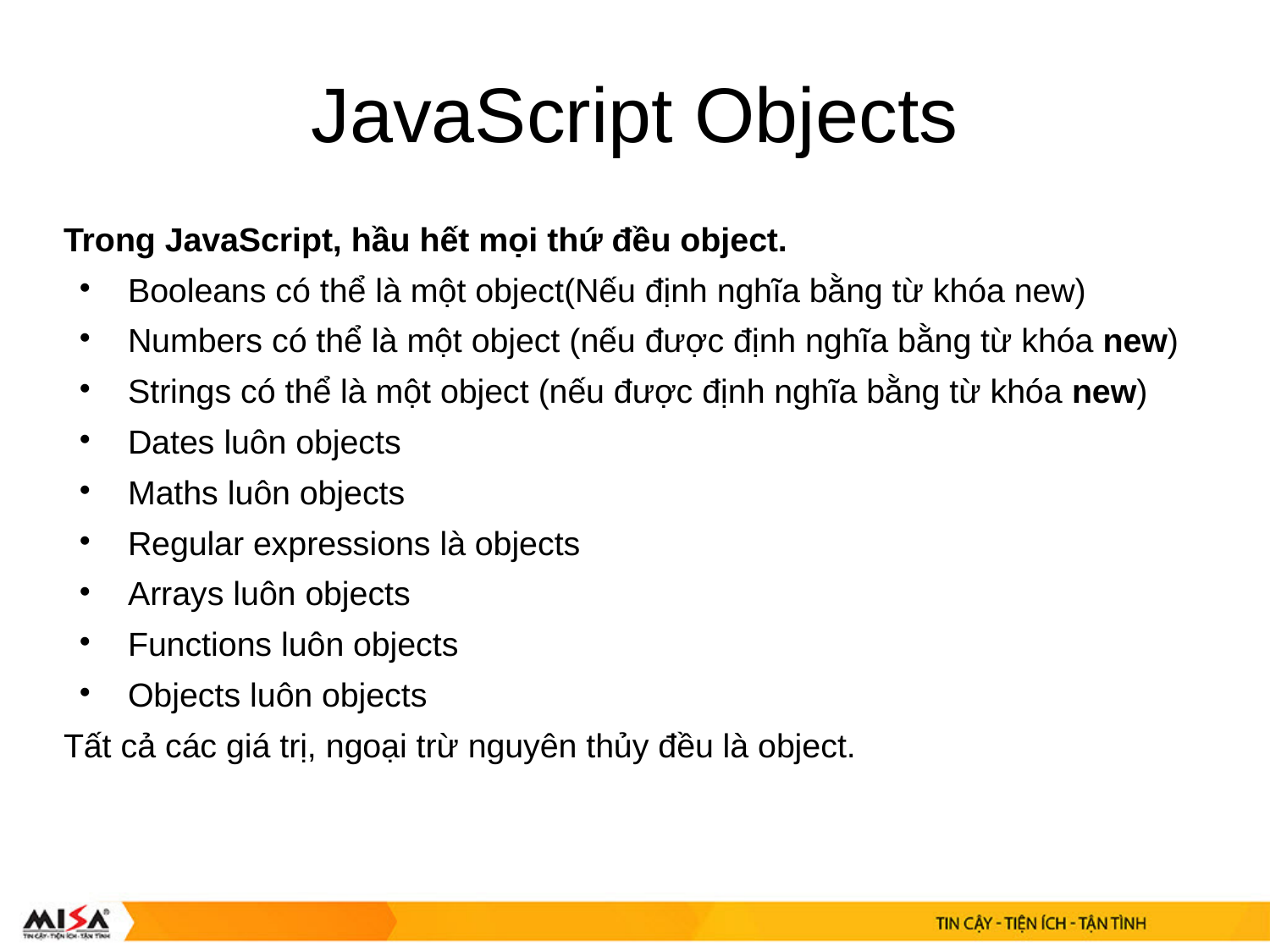

# JavaScript Objects
Trong JavaScript, hầu hết mọi thứ đều object.
Booleans có thể là một object(Nếu định nghĩa bằng từ khóa new)
Numbers có thể là một object (nếu được định nghĩa bằng từ khóa new)
Strings có thể là một object (nếu được định nghĩa bằng từ khóa new)
Dates luôn objects
Maths luôn objects
Regular expressions là objects
Arrays luôn objects
Functions luôn objects
Objects luôn objects
Tất cả các giá trị, ngoại trừ nguyên thủy đều là object.